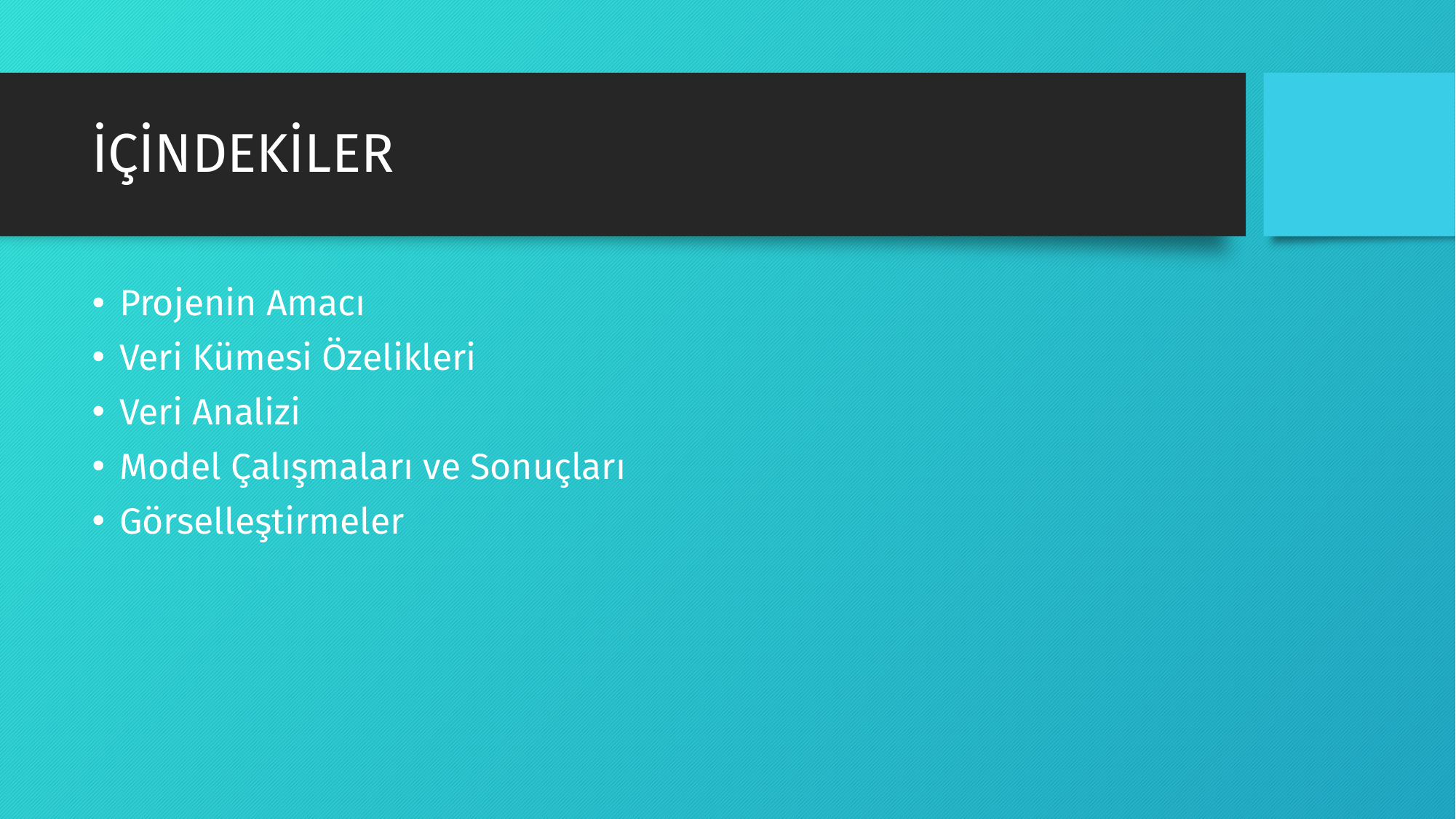

# İÇİNDEKİLER
Projenin Amacı
Veri Kümesi Özelikleri
Veri Analizi
Model Çalışmaları ve Sonuçları
Görselleştirmeler